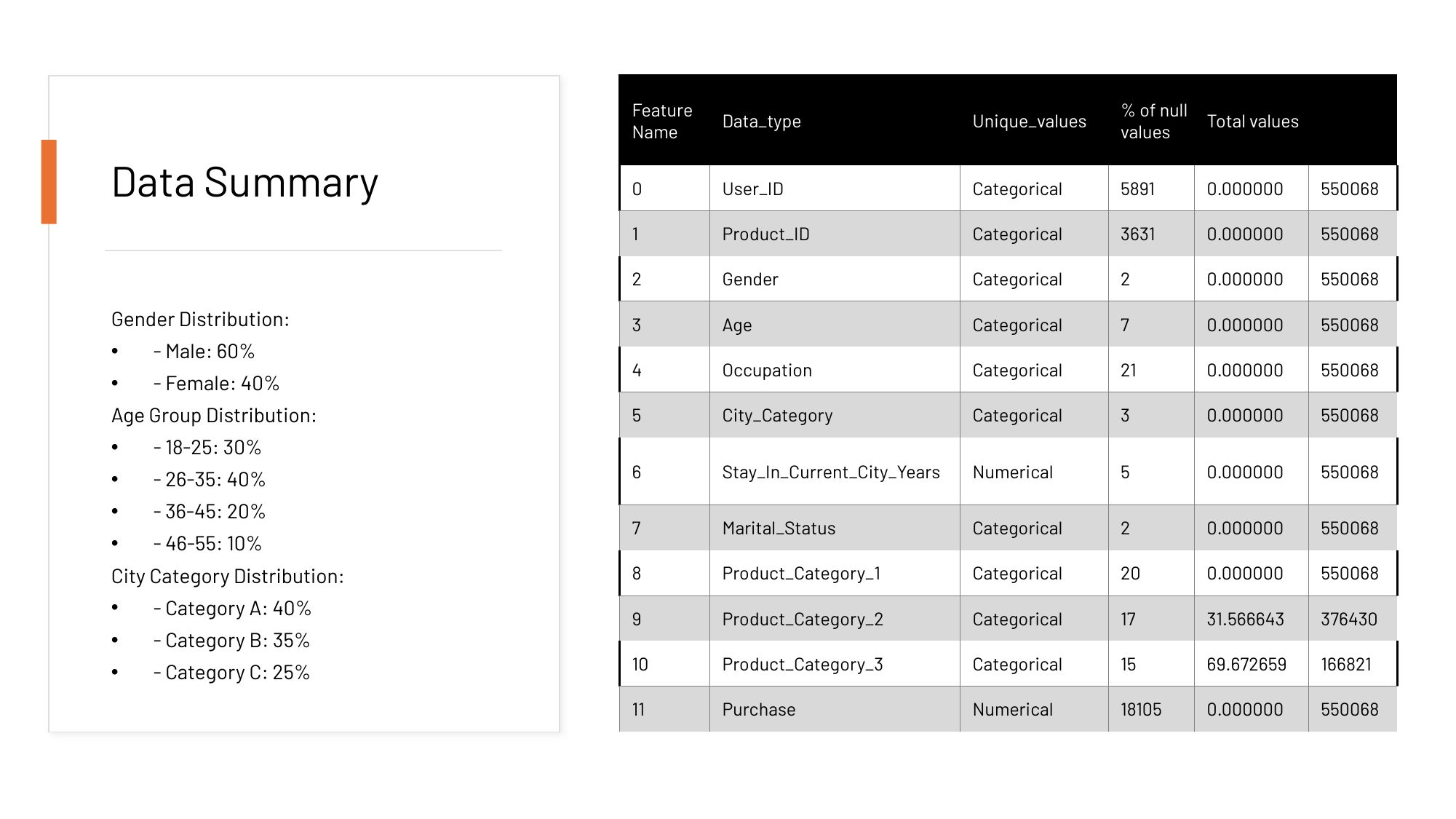

| Feature Name | Data\_type | Unique\_values | % of null values | Total values |  |
| --- | --- | --- | --- | --- | --- |
| 0 | User\_ID | Categorical | 5891 | 0.000000 | 550068 |
| 1 | Product\_ID | Categorical | 3631 | 0.000000 | 550068 |
| 2 | Gender | Categorical | 2 | 0.000000 | 550068 |
| 3 | Age | Categorical | 7 | 0.000000 | 550068 |
| 4 | Occupation | Categorical | 21 | 0.000000 | 550068 |
| 5 | City\_Category | Categorical | 3 | 0.000000 | 550068 |
| 6 | Stay\_In\_Current\_City\_Years | Numerical | 5 | 0.000000 | 550068 |
| 7 | Marital\_Status | Categorical | 2 | 0.000000 | 550068 |
| 8 | Product\_Category\_1 | Categorical | 20 | 0.000000 | 550068 |
| 9 | Product\_Category\_2 | Categorical | 17 | 31.566643 | 376430 |
| 10 | Product\_Category\_3 | Categorical | 15 | 69.672659 | 166821 |
| 11 | Purchase | Numerical | 18105 | 0.000000 | 550068 |

# Data Summary

Gender Distribution:
    - Male: 60%
    - Female: 40%
Age Group Distribution:
    - 18-25: 30%
    - 26-35: 40%
    - 36-45: 20%
    - 46-55: 10%
City Category Distribution:
    - Category A: 40%
    - Category B: 35%
    - Category C: 25%